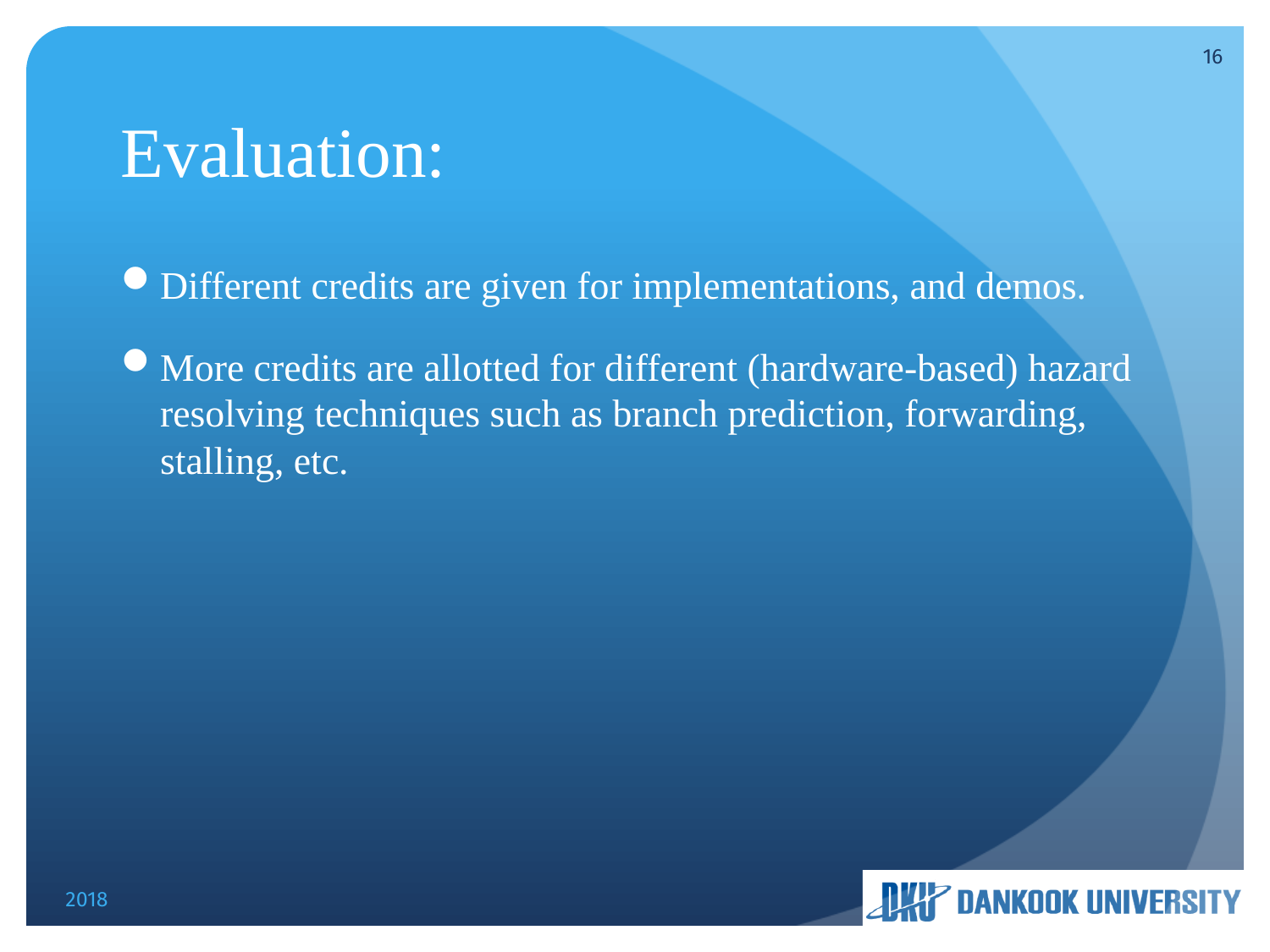

16
# Evaluation:
Different credits are given for implementations, and demos.
More credits are allotted for different (hardware-based) hazard resolving techniques such as branch prediction, forwarding, stalling, etc.

2018